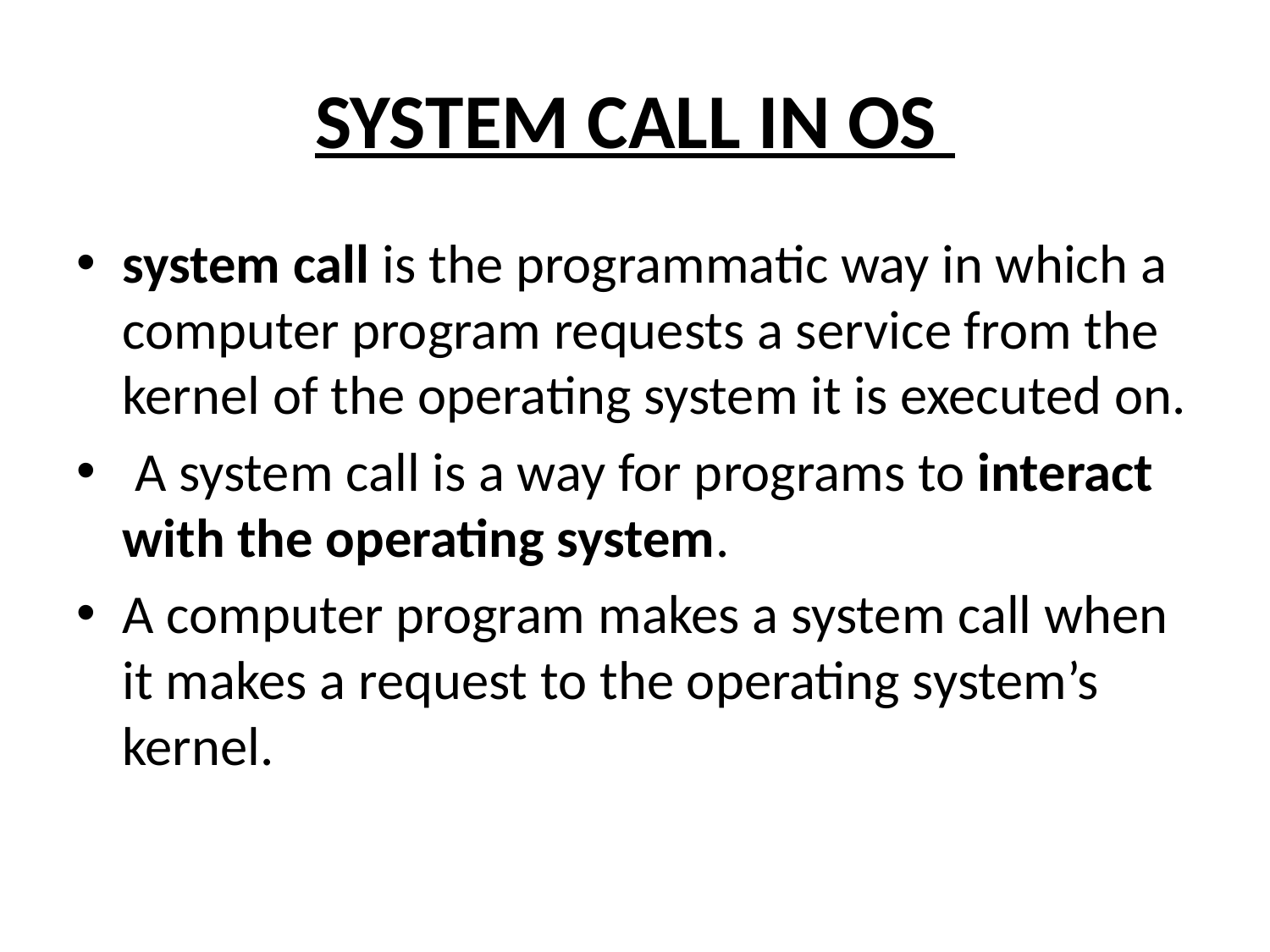

# SYSTEM CALL IN OS
system call is the programmatic way in which a computer program requests a service from the kernel of the operating system it is executed on.
 A system call is a way for programs to interact with the operating system.
A computer program makes a system call when it makes a request to the operating system’s kernel.